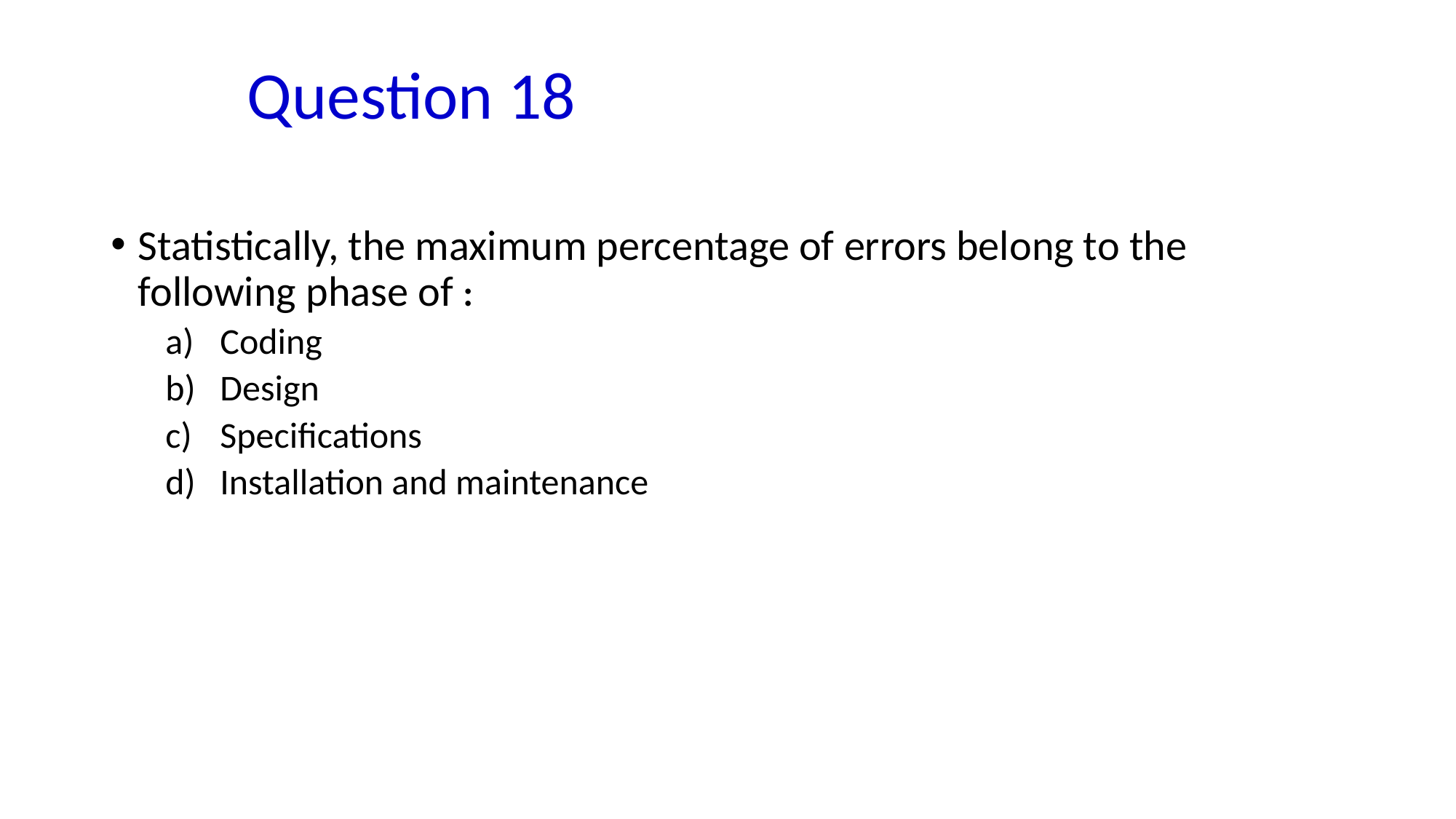

# Question 18
Statistically, the maximum percentage of errors belong to the following phase of :
Coding
Design
Specifications
Installation and maintenance